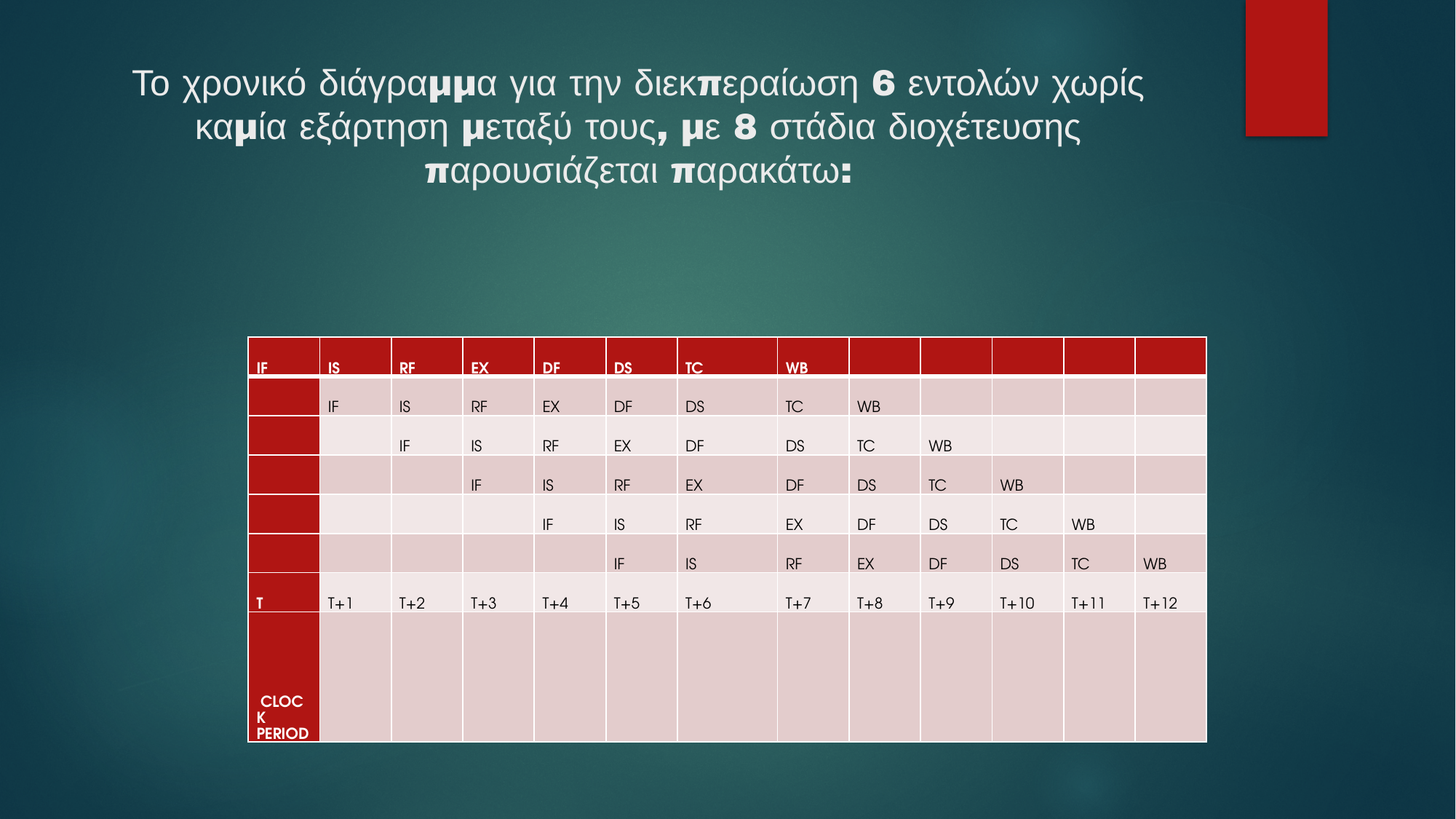

# Το χρονικό διάγραμμα για την διεκπεραίωση 6 εντολών χωρίς καμία εξάρτηση μεταξύ τους, με 8 στάδια διοχέτευσης παρουσιάζεται παρακάτω:
| IF | IS | RF | EX | DF | DS | TC | WB |  |  |  |  |  |
| --- | --- | --- | --- | --- | --- | --- | --- | --- | --- | --- | --- | --- |
|  | IF | IS | RF | EX | DF | DS | TC | WB |  |  |  |  |
|  |  | IF | IS | RF | EX | DF | DS | TC | WB |  |  |  |
|  |  |  | IF | IS | RF | EX | DF | DS | TC | WB |  |  |
|  |  |  |  | IF | IS | RF | EX | DF | DS | TC | WB |  |
|  |  |  |  |  | IF | IS | RF | EX | DF | DS | TC | WB |
| T | T+1 | T+2 | T+3 | T+4 | T+5 | T+6 | T+7 | T+8 | T+9 | T+10 | T+11 | T+12 |
| CLOCK PERIOD |  |  |  |  |  |  |  |  |  |  |  |  |